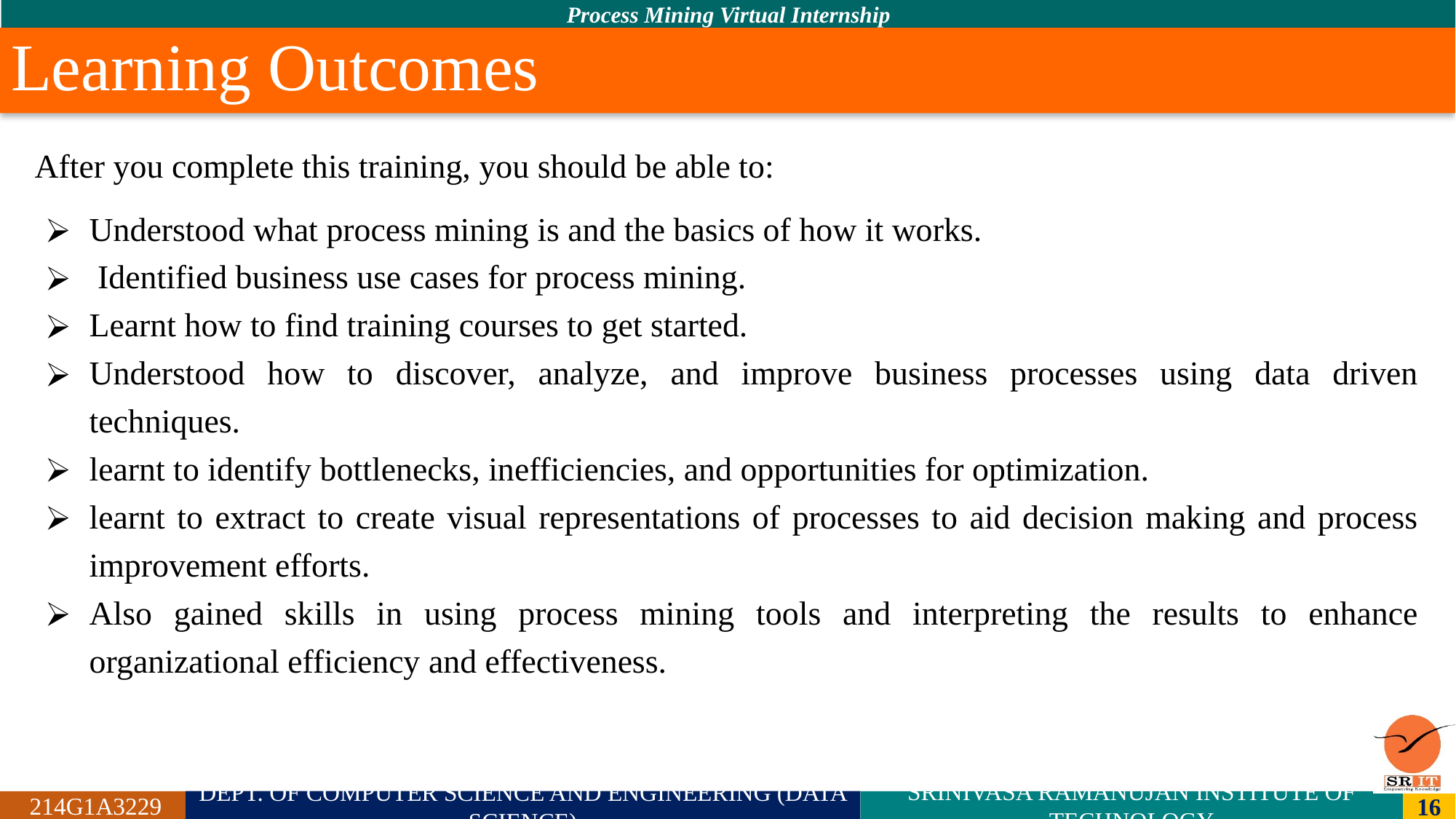

# Learning Outcomes
After you complete this training, you should be able to:
Understood what process mining is and the basics of how it works.
 Identified business use cases for process mining.
Learnt how to find training courses to get started.
Understood how to discover, analyze, and improve business processes using data driven techniques.
learnt to identify bottlenecks, inefficiencies, and opportunities for optimization.
learnt to extract to create visual representations of processes to aid decision making and process improvement efforts.
Also gained skills in using process mining tools and interpreting the results to enhance organizational efficiency and effectiveness.